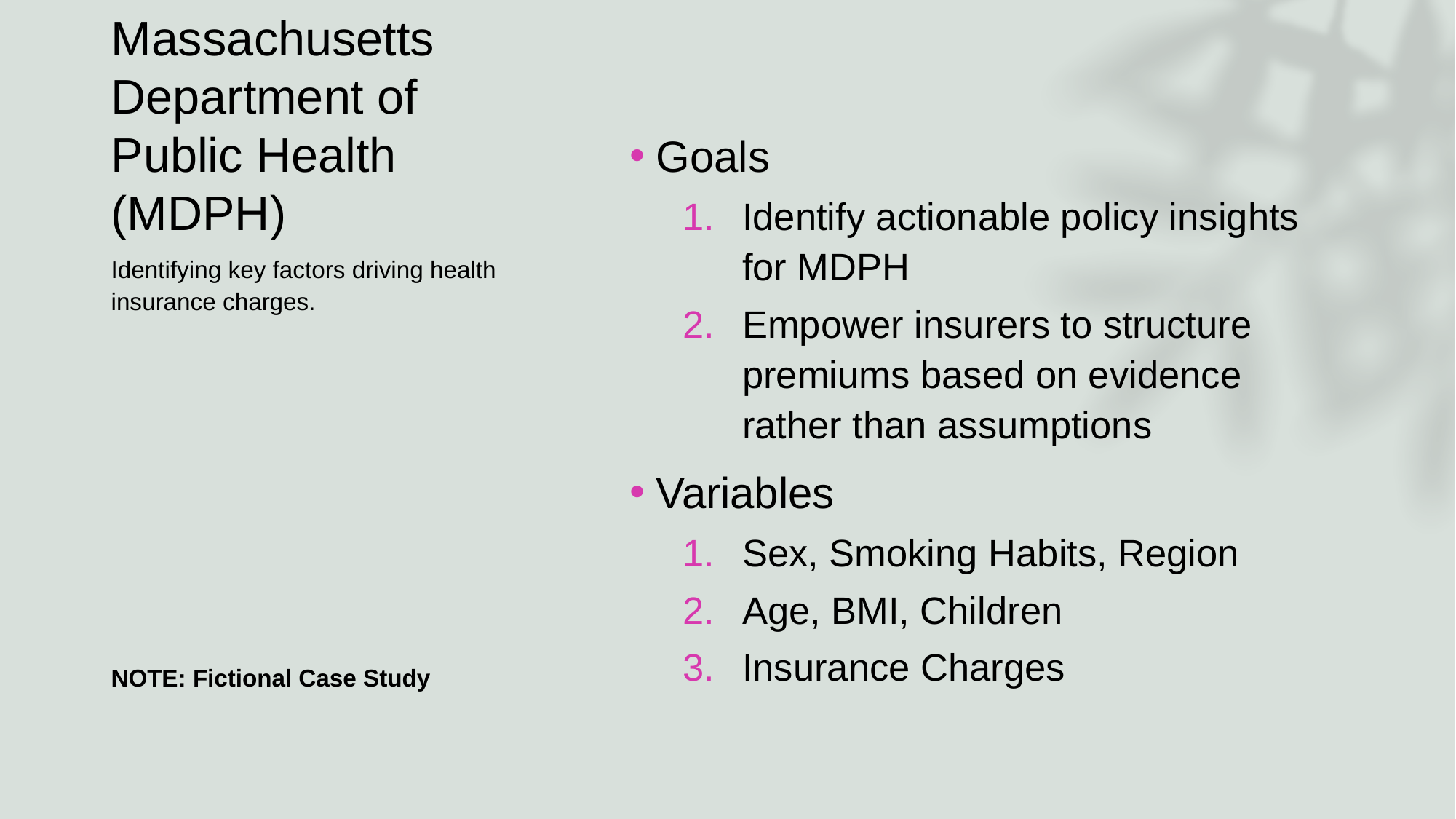

# Massachusetts Department of Public Health (MDPH)
Goals
Identify actionable policy insights for MDPH
Empower insurers to structure premiums based on evidence rather than assumptions
Variables
Sex, Smoking Habits, Region
Age, BMI, Children
Insurance Charges
Identifying key factors driving health insurance charges.

NOTE: Fictional Case Study